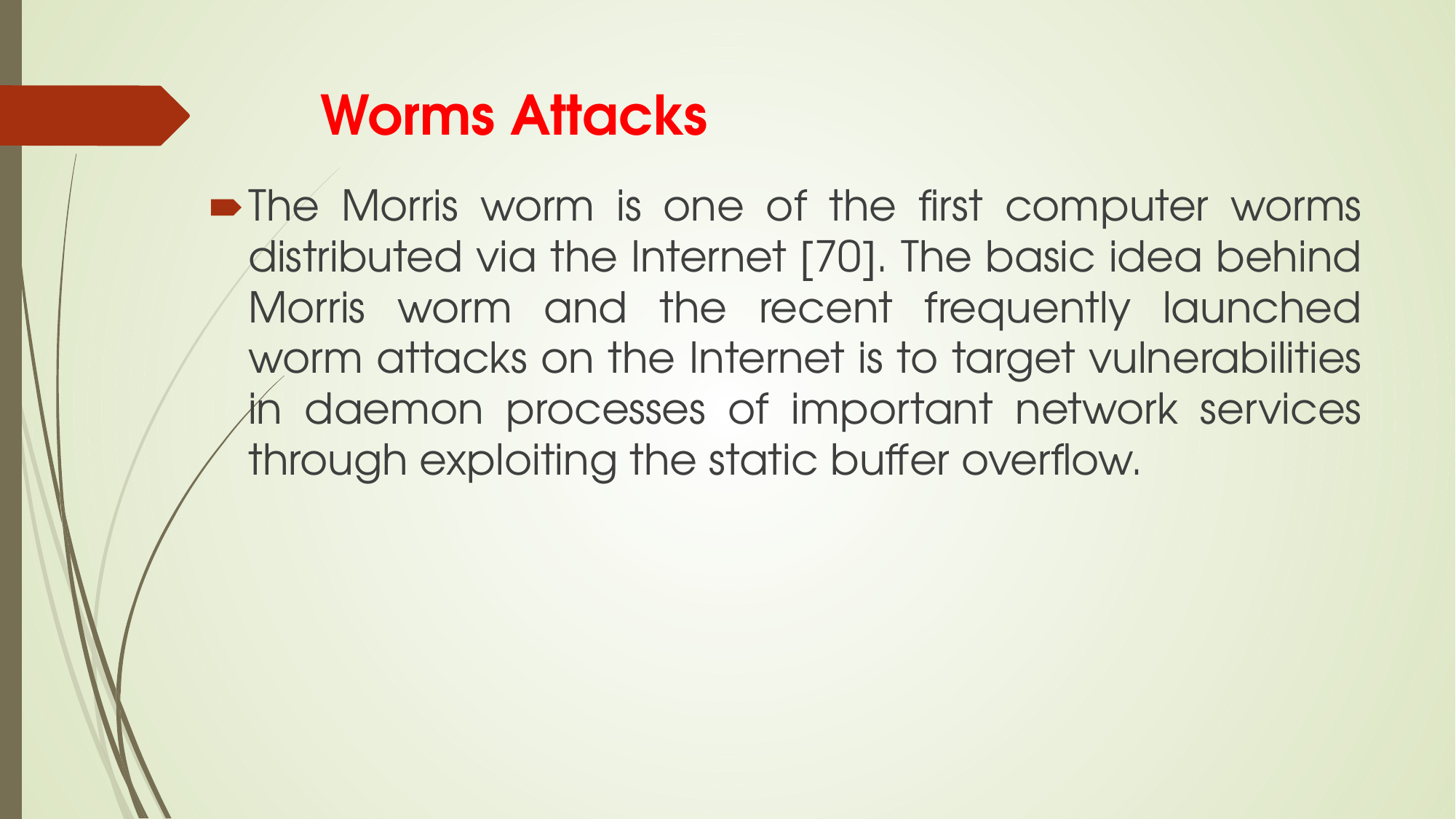

# Worms Attacks
The Morris worm is one of the first computer worms distributed via the Internet [70]. The basic idea behind Morris worm and the recent frequently launched worm attacks on the Internet is to target vulnerabilities in daemon processes of important network services through exploiting the static buffer overflow.